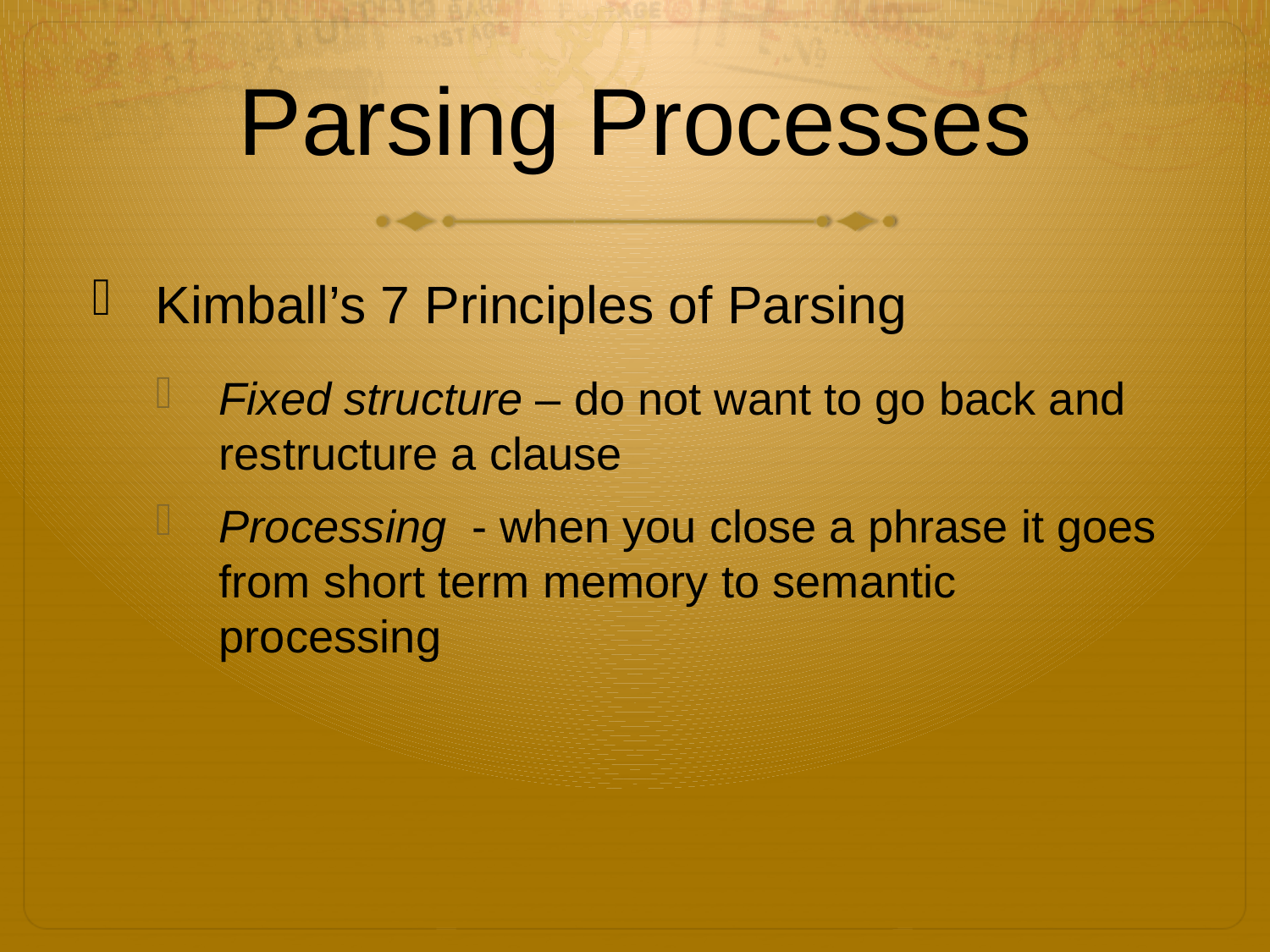

# Parsing Processes
Kimball’s 7 Principles of Parsing
Fixed structure – do not want to go back and restructure a clause
Processing  - when you close a phrase it goes from short term memory to semantic processing